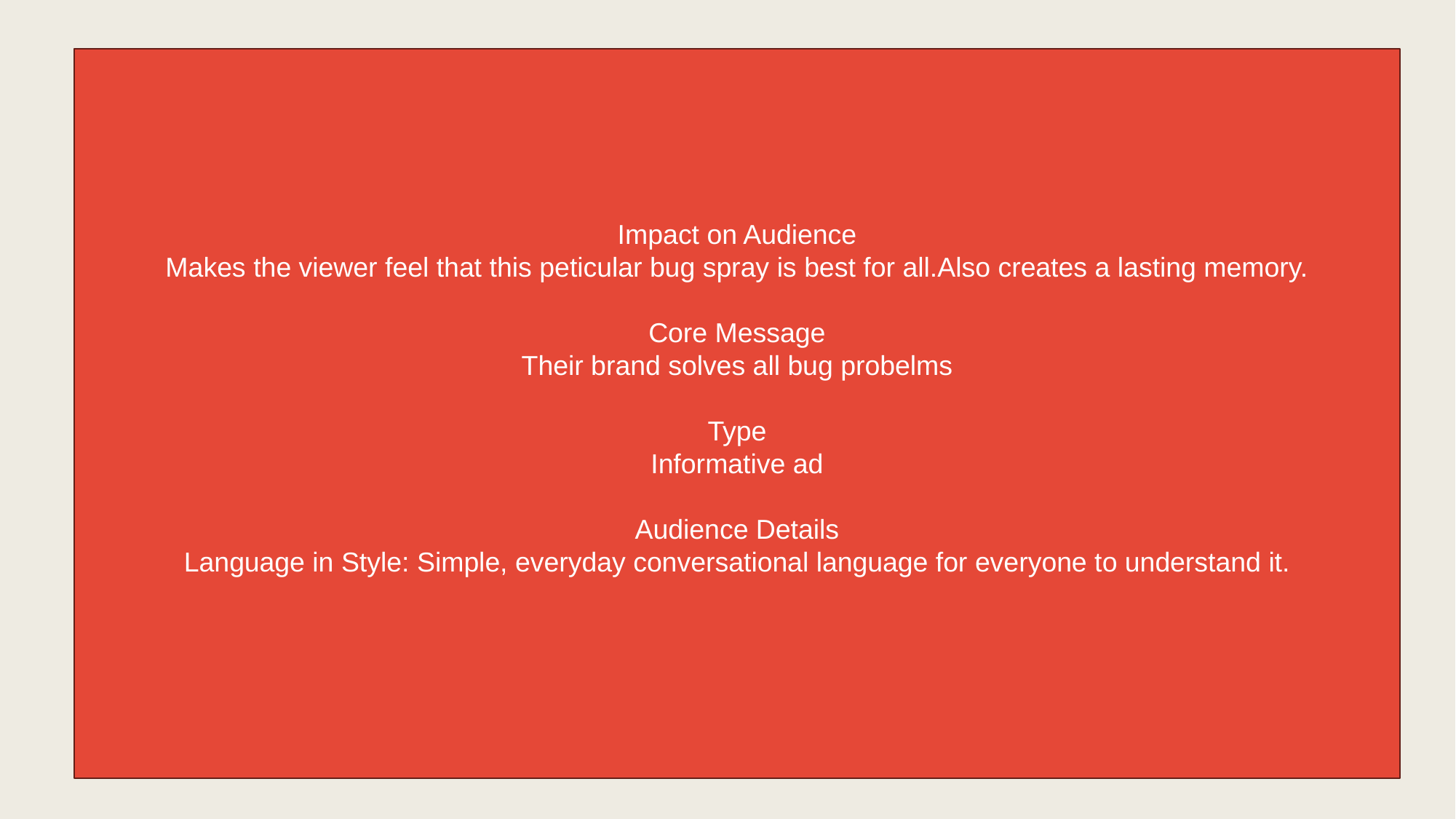

Impact on Audience
Makes the viewer feel that this peticular bug spray is best for all.Also creates a lasting memory.

Core Message
Their brand solves all bug probelms

Type
Informative ad

Audience Details
Language in Style: Simple, everyday conversational language for everyone to understand it.